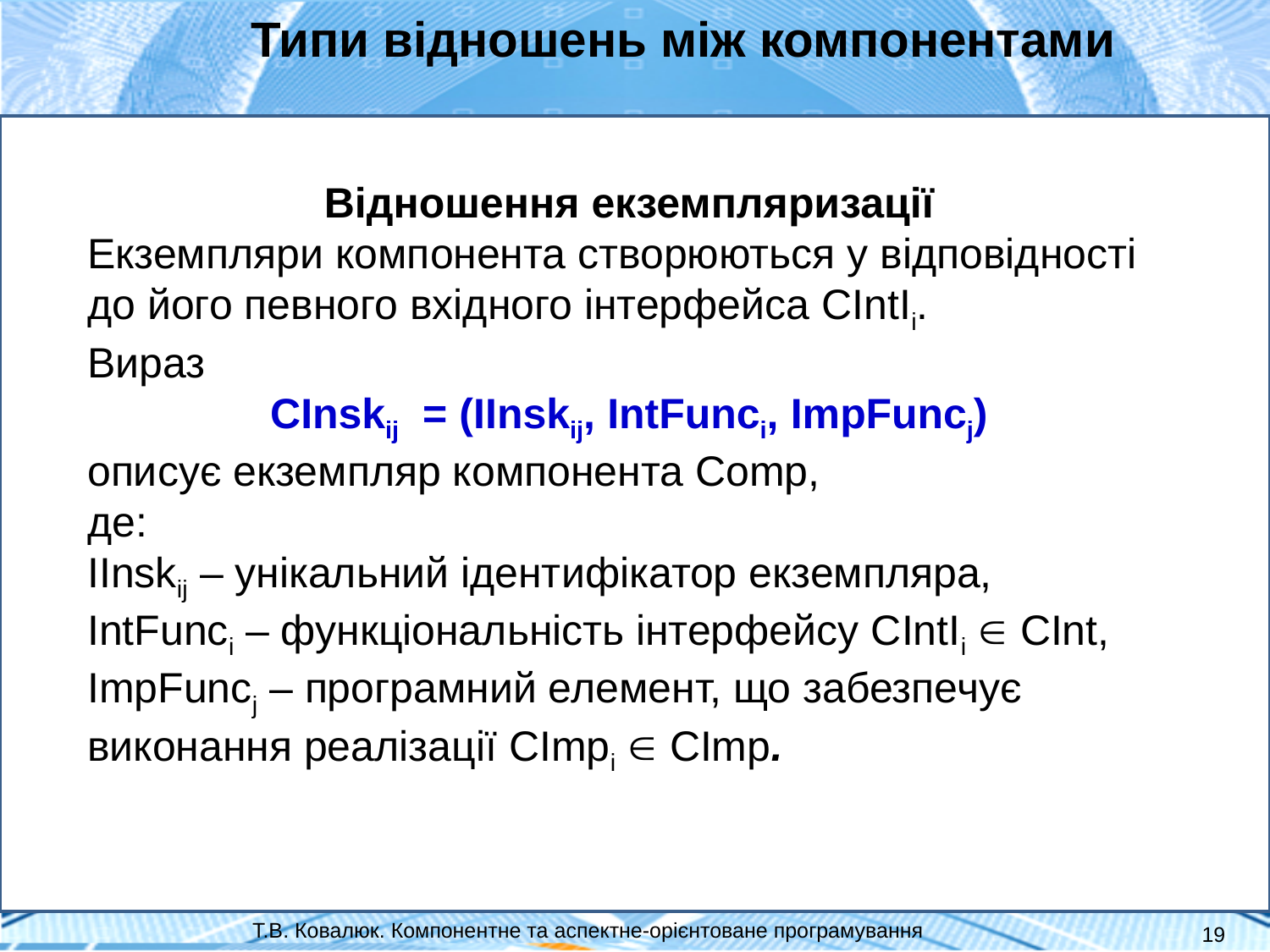

Типи відношень між компонентами
Відношення екземпляризації
Екземпляри компонента створюються у відповідності до його певного вхідного інтерфейса CIntIi.
Вираз
CInskij  = (IInskij, In­tFunci, ImpFuncj)
описує екземпляр компонента Comp,
де:
IInskij – унікальний ідентифікатор екземпляра,
IntFunci – функціональність інтерфейсу CIntIi ∈ CInt,
Im­pFuncj – програмний елемент, що забезпечує виконання реалізації CImpi ∈ CImp.